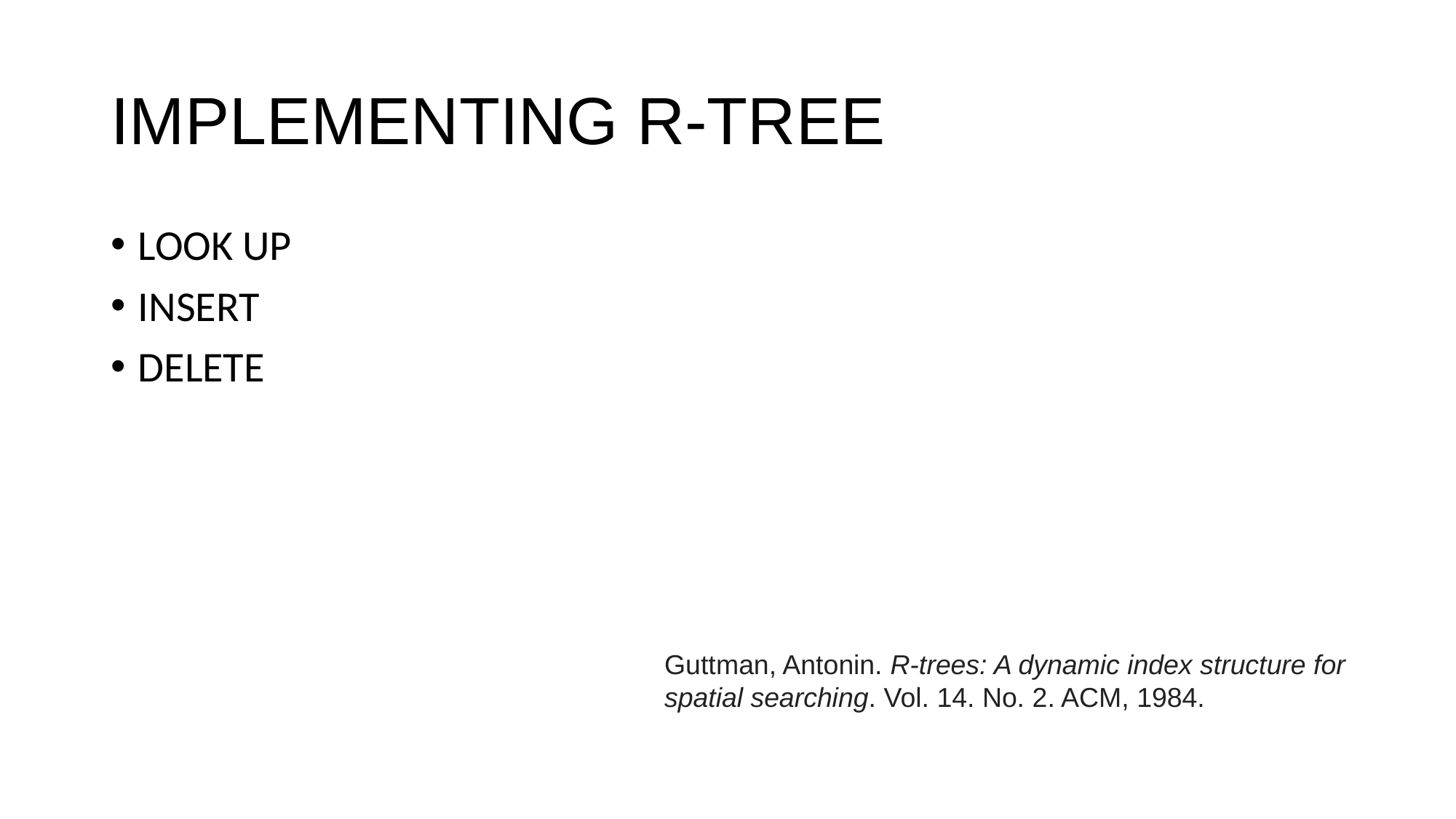

# IMPLEMENTING R-TREE
LOOK UP
INSERT
DELETE

Guttman, Antonin. R-trees: A dynamic index structure for spatial searching. Vol. 14. No. 2. ACM, 1984.